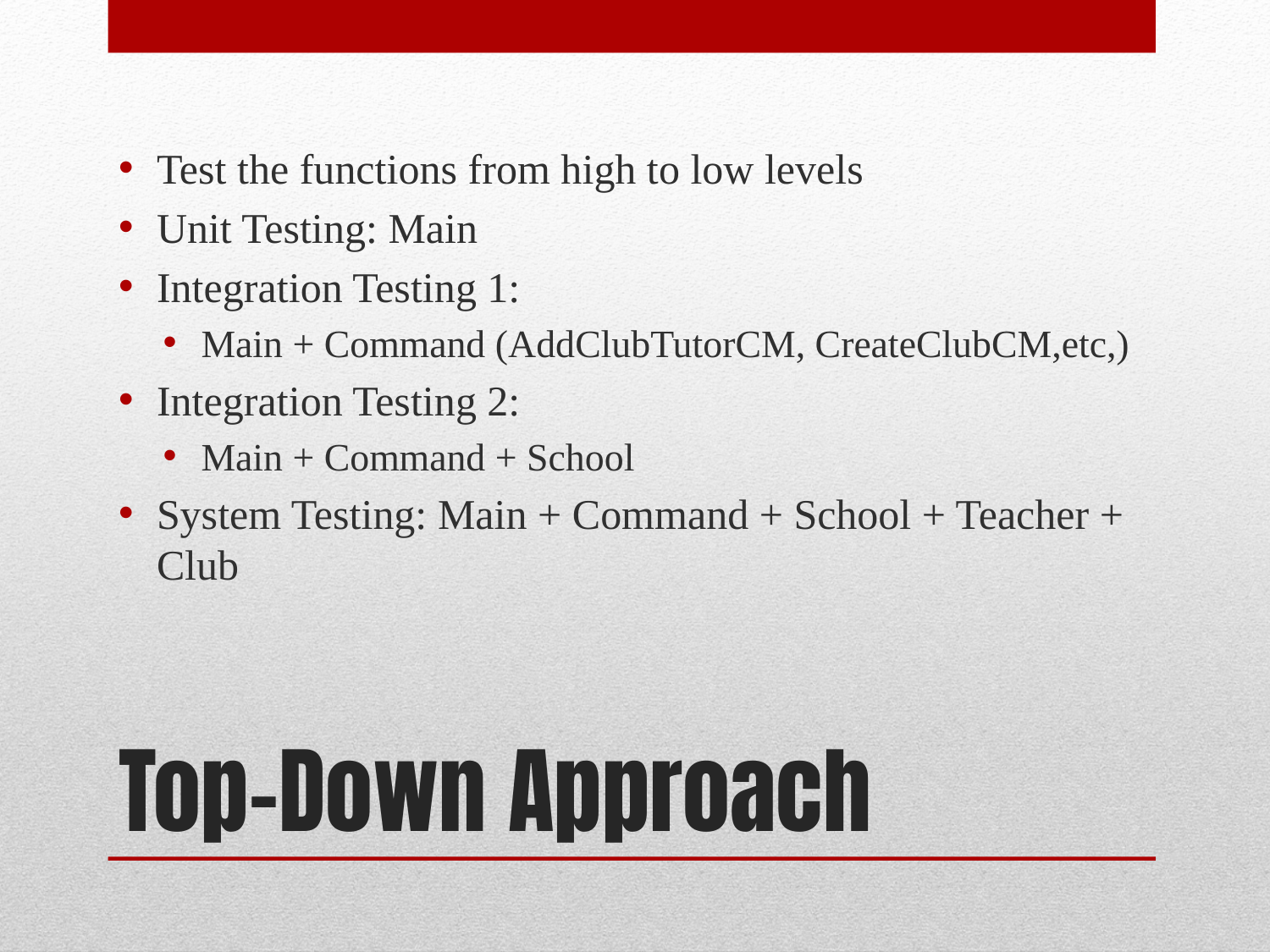

Test the functions from high to low levels
Unit Testing: Main
Integration Testing 1:
Main + Command (AddClubTutorCM, CreateClubCM,etc,)
Integration Testing 2:
Main + Command + School
System Testing: Main + Command + School + Teacher + Club
# Top-Down Approach